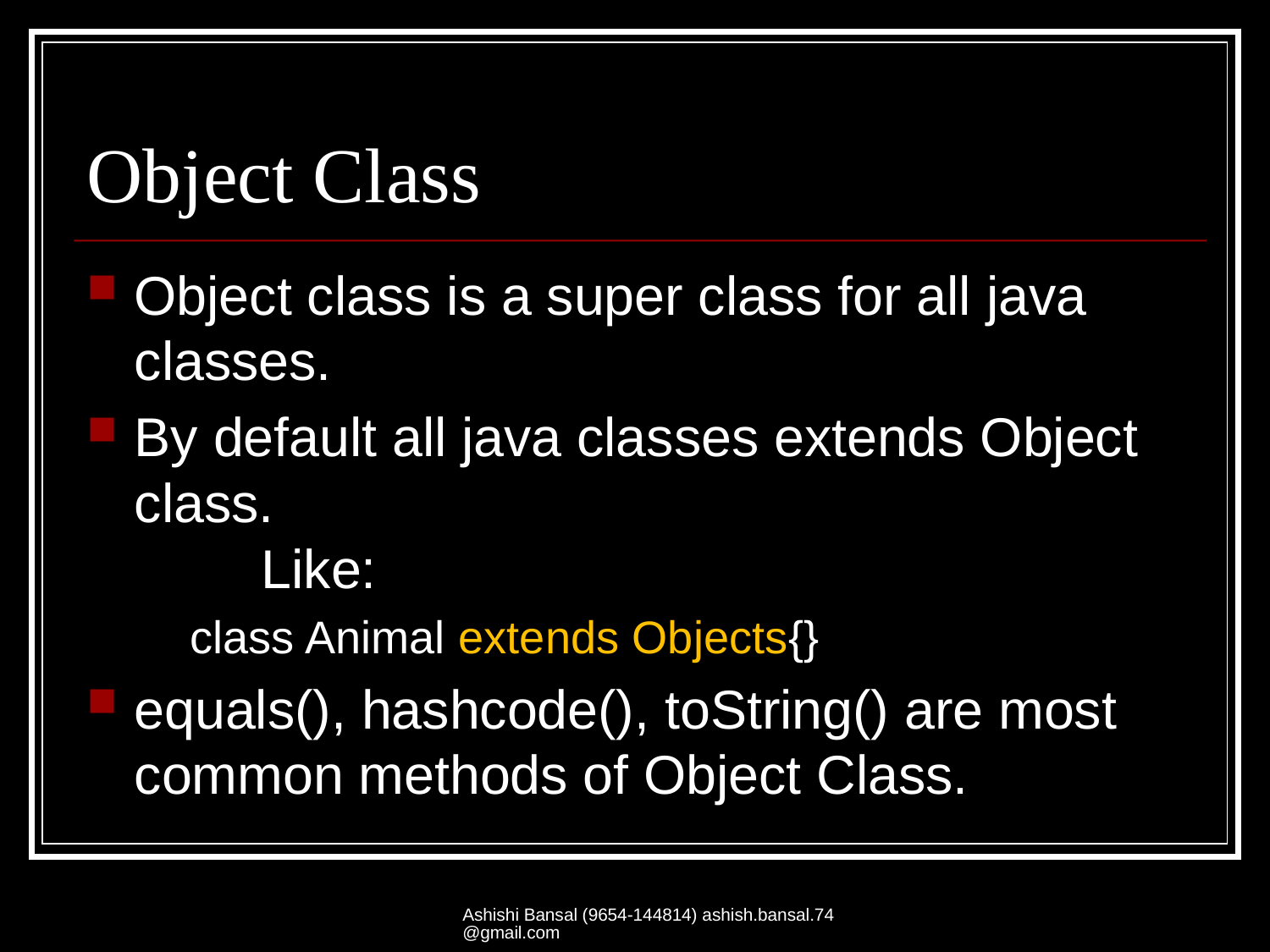

# Object Class
Object class is a super class for all java classes.
By default all java classes extends Object class.
	Like:
	class Animal extends Objects{}
equals(), hashcode(), toString() are most common methods of Object Class.
Ashishi Bansal (9654-144814) ashish.bansal.74@gmail.com